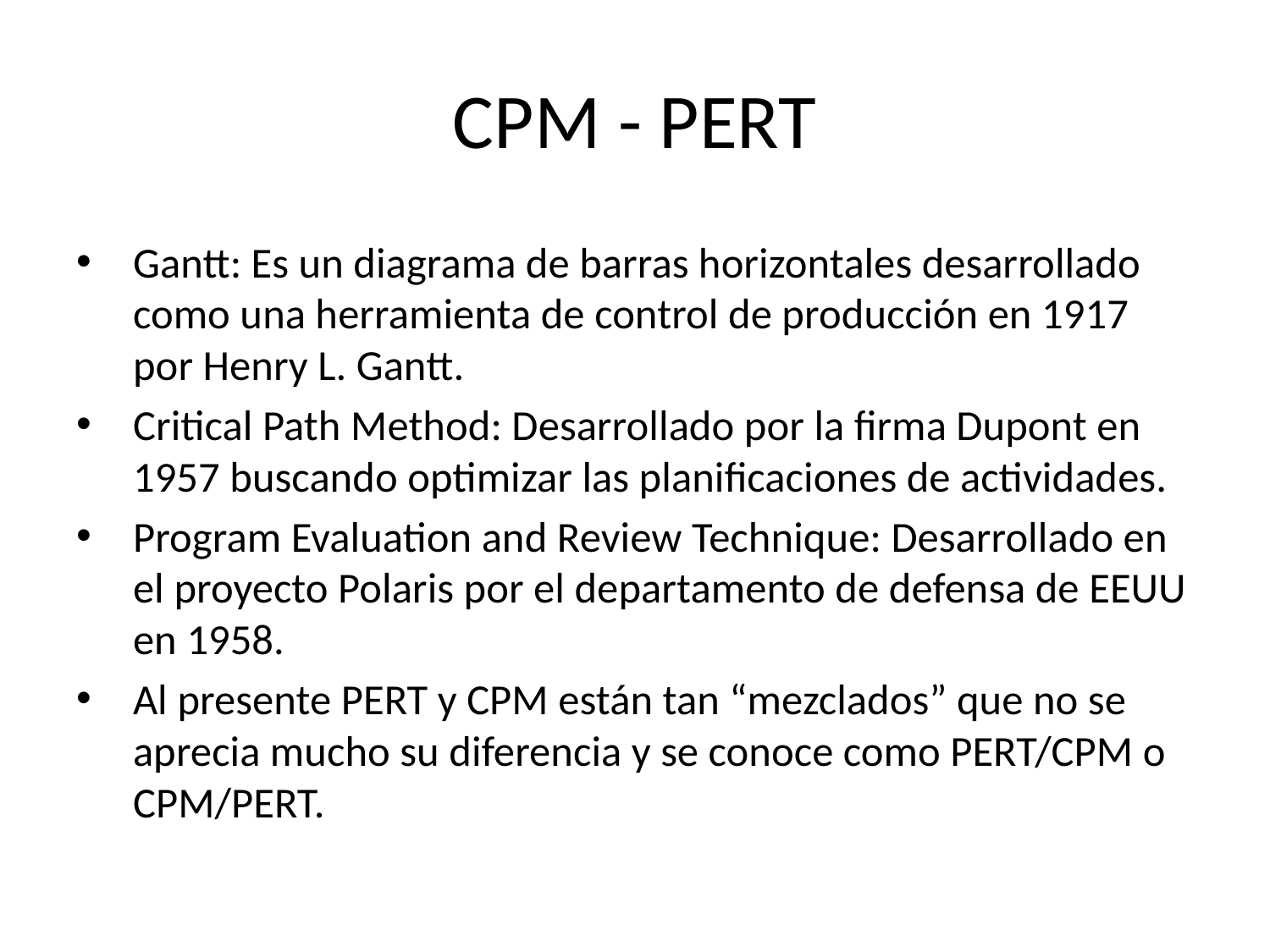

# CPM - PERT
Gantt: Es un diagrama de barras horizontales desarrollado como una herramienta de control de producción en 1917 por Henry L. Gantt.
Critical Path Method: Desarrollado por la firma Dupont en 1957 buscando optimizar las planificaciones de actividades.
Program Evaluation and Review Technique: Desarrollado en el proyecto Polaris por el departamento de defensa de EEUU en 1958.
Al presente PERT y CPM están tan “mezclados” que no se aprecia mucho su diferencia y se conoce como PERT/CPM o CPM/PERT.